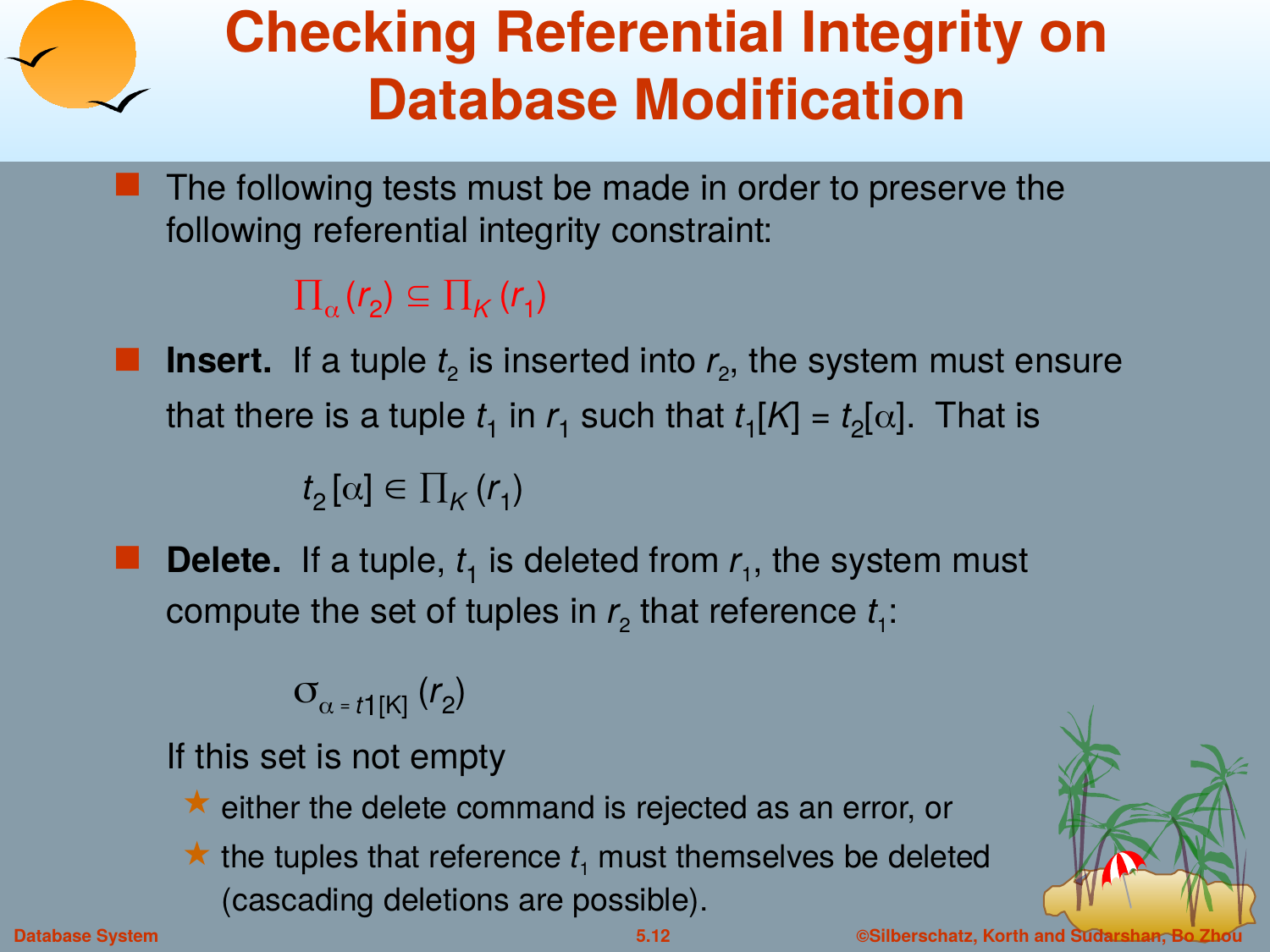

# Checking Referential Integrity on Database Modification
The following tests must be made in order to preserve the following referential integrity constraint:
		∏α (r2) ⊆ ∏K (r1)
Insert.  If a tuple t2 is inserted into r2, the system must ensure that there is a tuple t1 in r1 such that t1[K] = t2[α].  That is
		 t2 [α] ∈ ∏K (r1)
Delete.  If a tuple, t1 is deleted from r1, the system must compute the set of tuples in r2 that reference t1:
		σα = t1[K] (r2)
	If this set is not empty
either the delete command is rejected as an error, or
the tuples that reference t1 must themselves be deleted
(cascading deletions are possible).